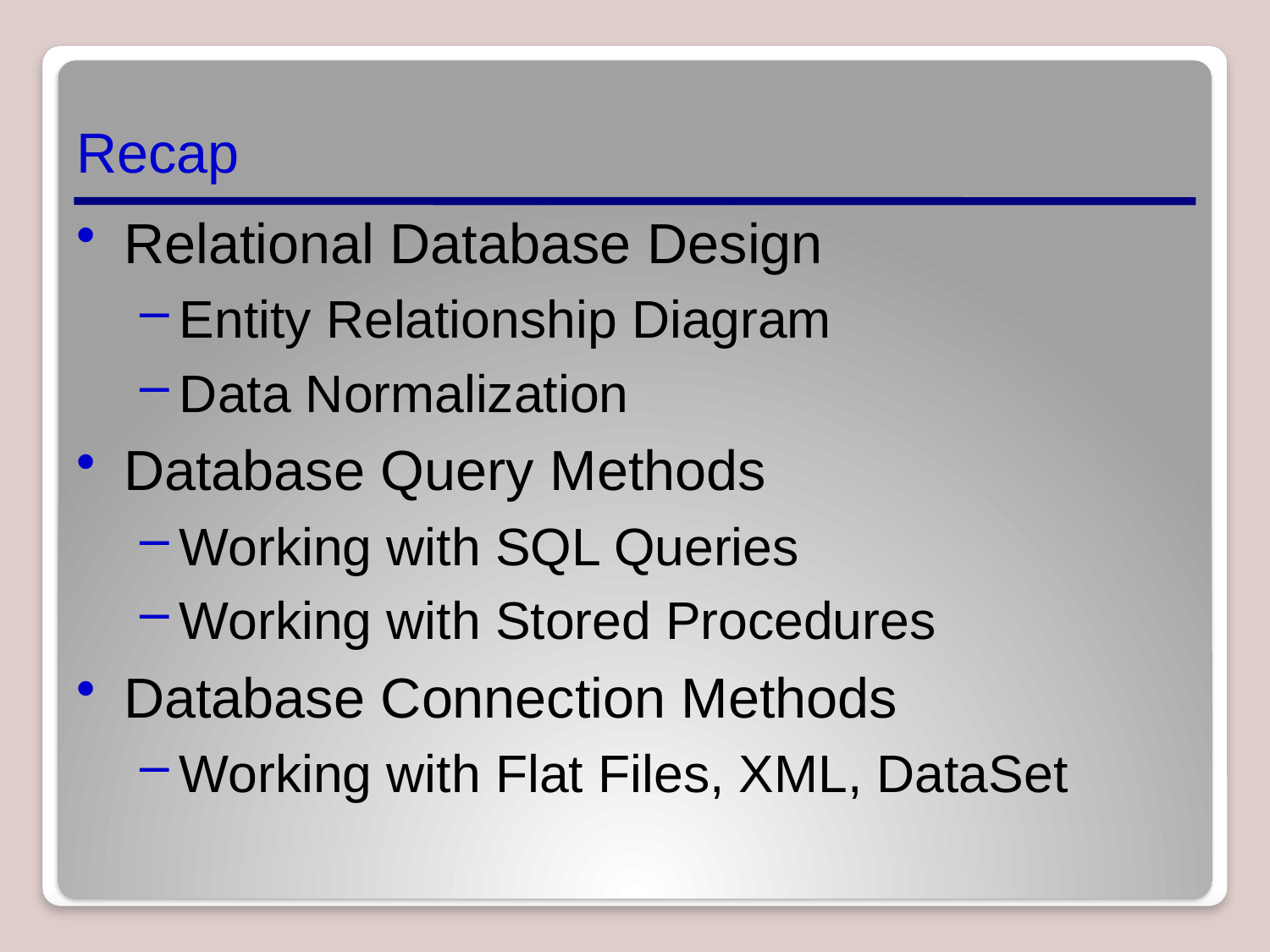

# Recap
Relational Database Design
Entity Relationship Diagram
Data Normalization
Database Query Methods
Working with SQL Queries
Working with Stored Procedures
Database Connection Methods
Working with Flat Files, XML, DataSet